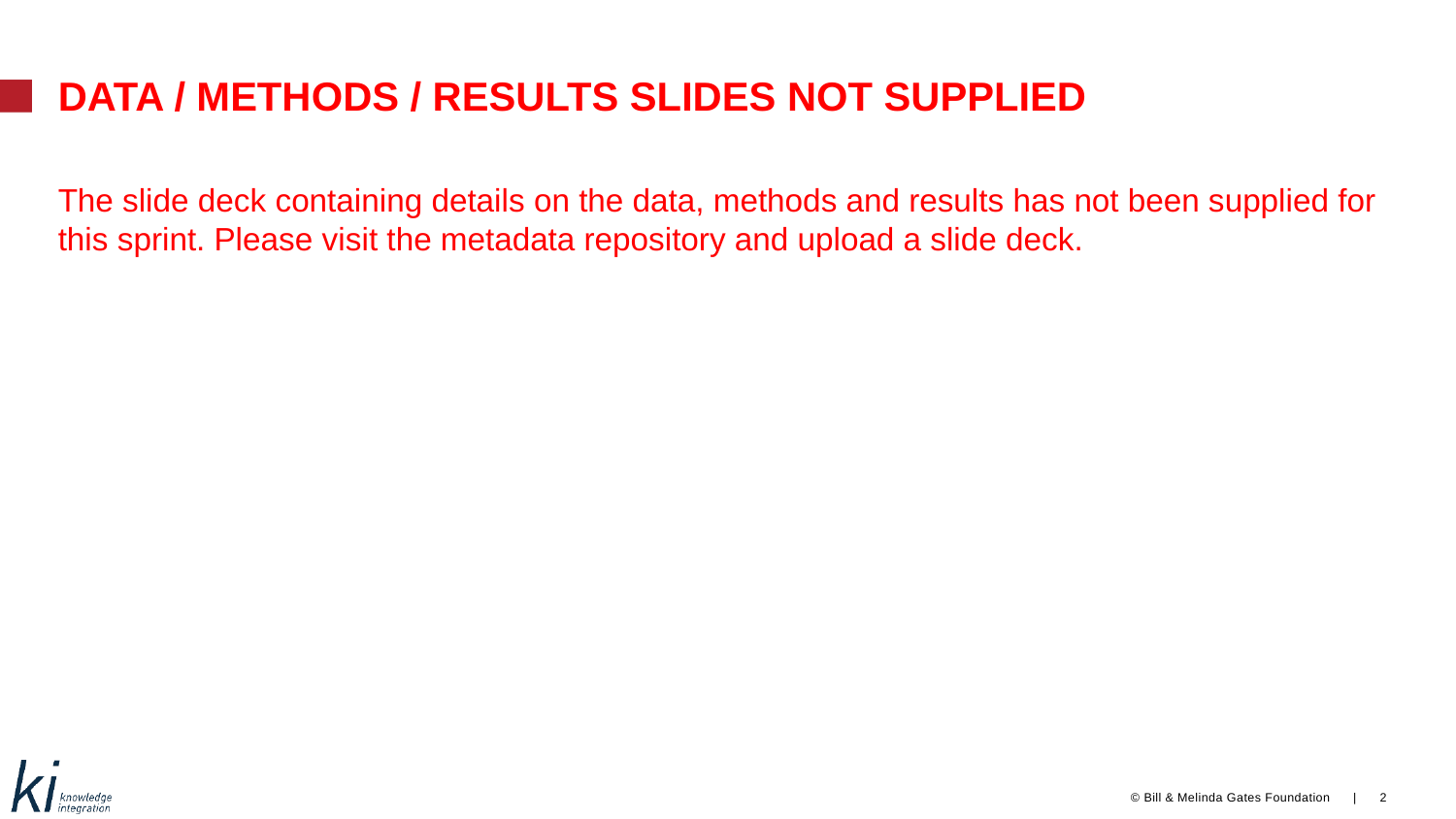

# DATA / METHODS / RESULTS SLIDES NOT SUPPLIED
The slide deck containing details on the data, methods and results has not been supplied for this sprint. Please visit the metadata repository and upload a slide deck.
2
© Bill & Melinda Gates Foundation      |